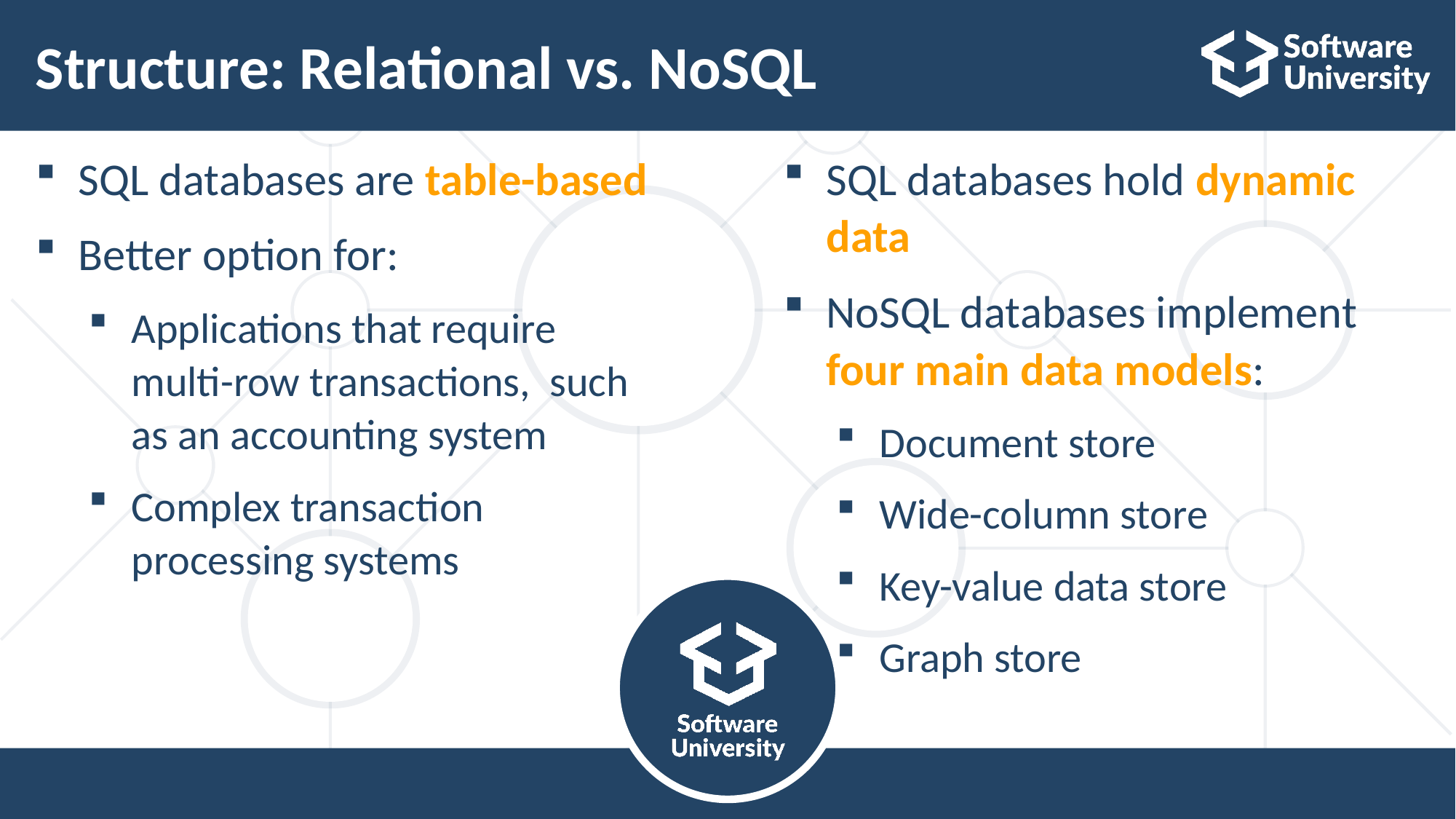

Structure: Relational vs. NoSQL
SQL databases are table-based
Better option for:
Applications that require
multi-row transactions,  such as an accounting system
Complex transaction processing systems
SQL databases hold dynamic data
NoSQL databases implement four main data models:
Document store
Wide-column store
Key-value data store
Graph store
15